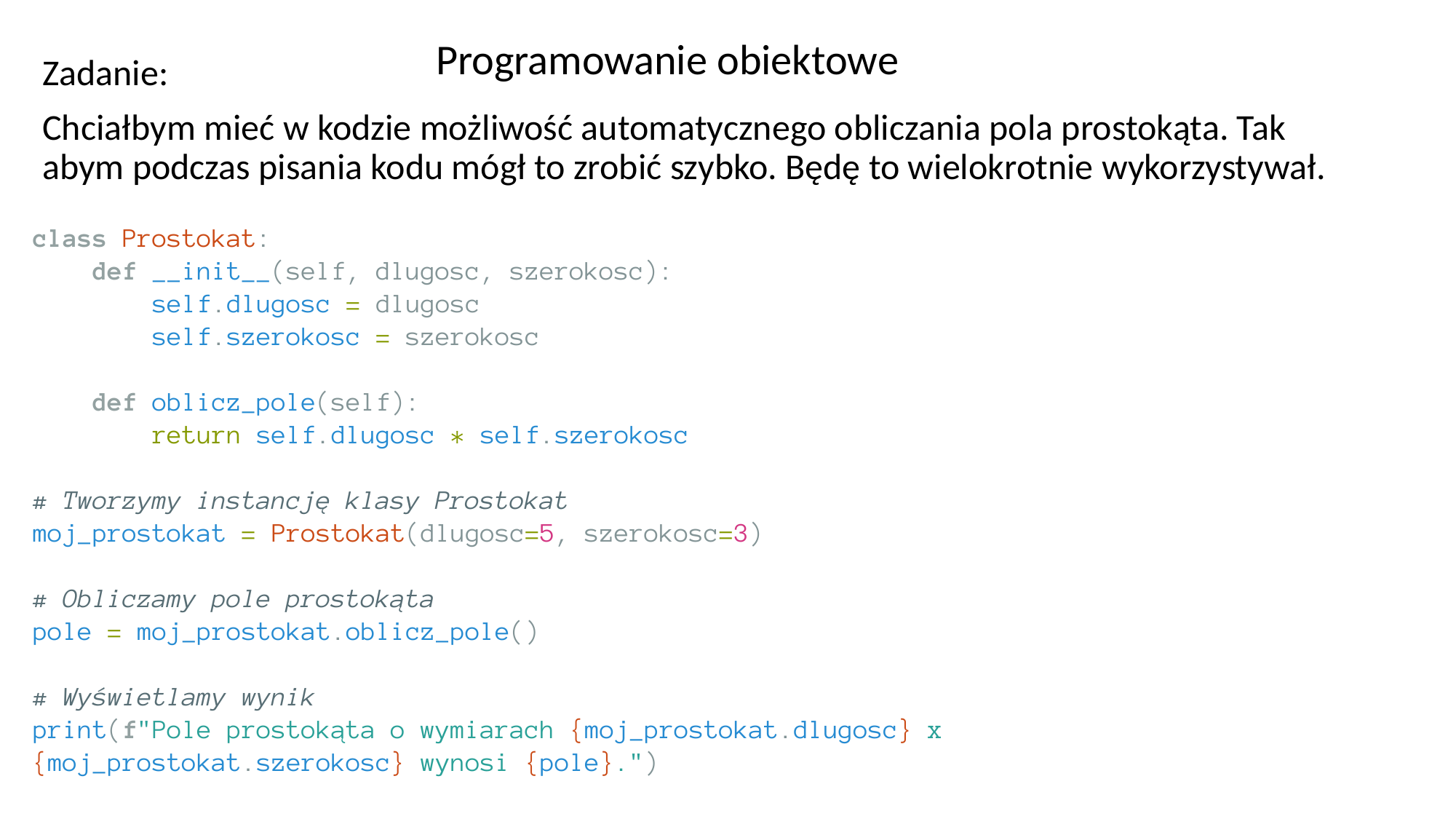

# Programowanie obiektowe
Zadanie:
Chciałbym mieć w kodzie możliwość automatycznego obliczania pola prostokąta. Tak abym podczas pisania kodu mógł to zrobić szybko. Będę to wielokrotnie wykorzystywał.
class Prostokat:
    def __init__(self, dlugosc, szerokosc):
        self.dlugosc = dlugosc
        self.szerokosc = szerokosc
    def oblicz_pole(self):
        return self.dlugosc * self.szerokosc
# Tworzymy instancję klasy Prostokat
moj_prostokat = Prostokat(dlugosc=5, szerokosc=3)
# Obliczamy pole prostokąta
pole = moj_prostokat.oblicz_pole()
# Wyświetlamy wynik
print(f"Pole prostokąta o wymiarach {moj_prostokat.dlugosc} x {moj_prostokat.szerokosc} wynosi {pole}.")